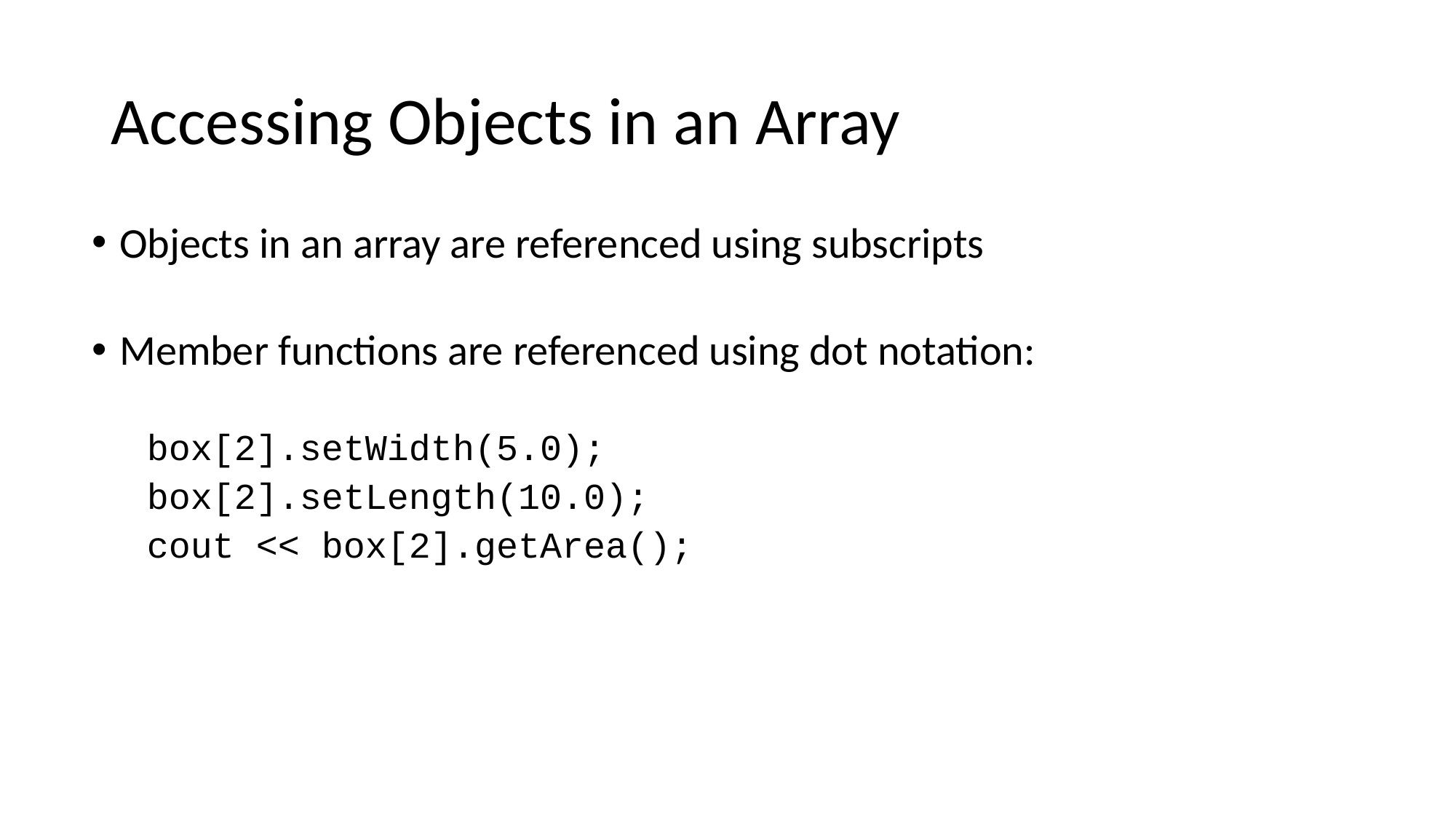

# Accessing Objects in an Array
Objects in an array are referenced using subscripts
Member functions are referenced using dot notation:
box[2].setWidth(5.0);
box[2].setLength(10.0);
cout << box[2].getArea();